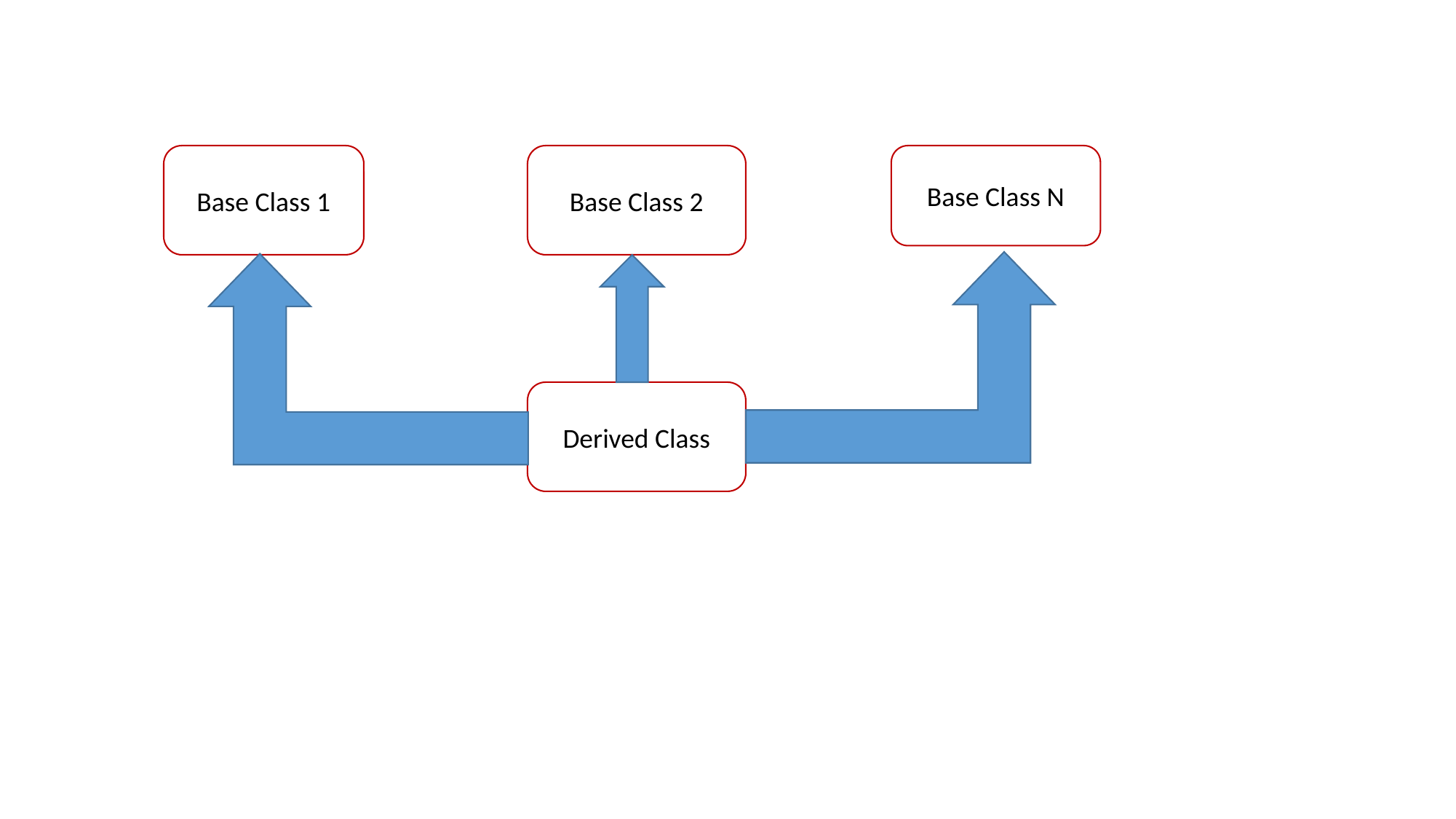

Base Class N
Base Class 1
Base Class 2

Derived Class